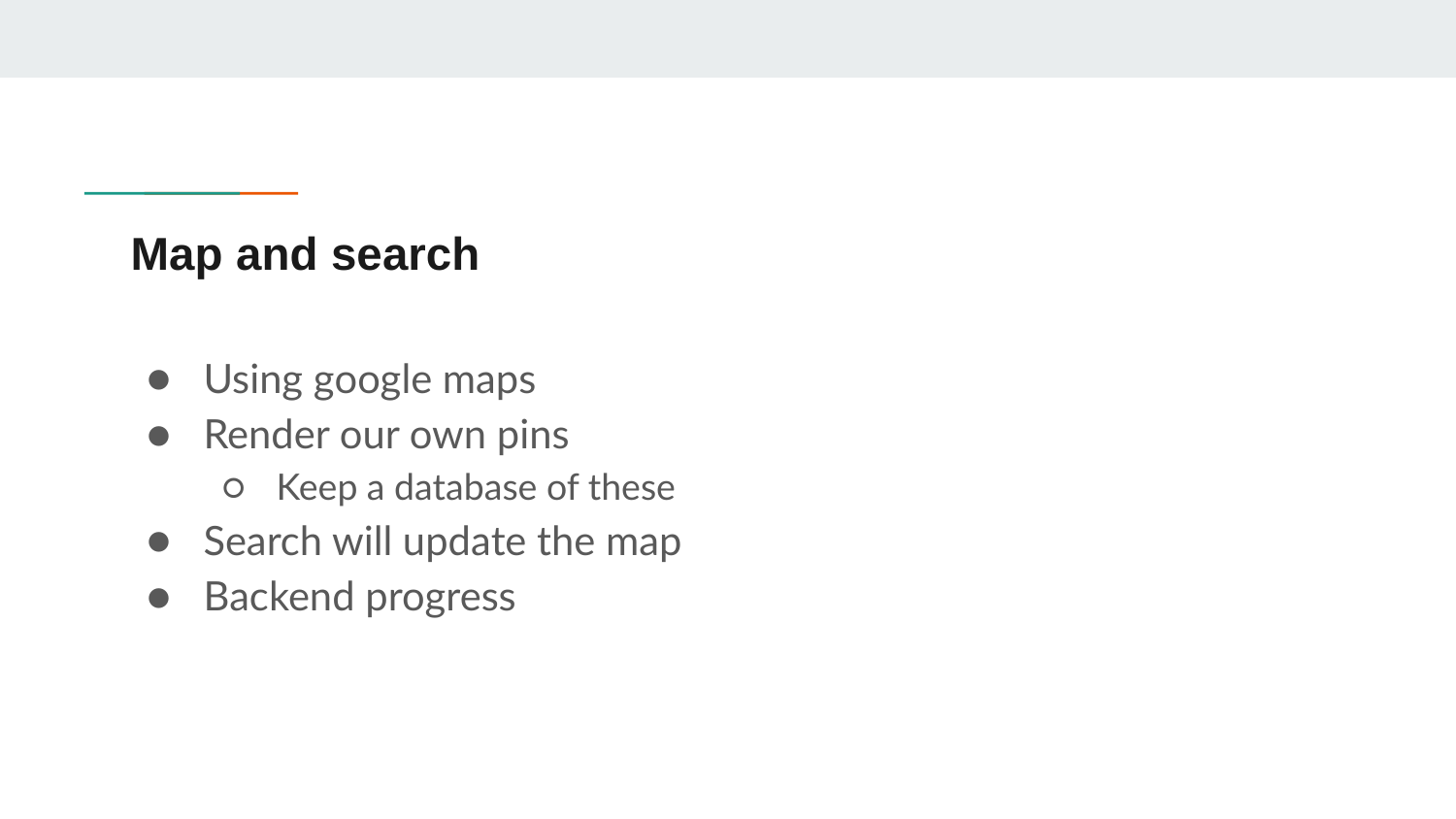

# Map and search
Using google maps
Render our own pins
Keep a database of these
Search will update the map
Backend progress